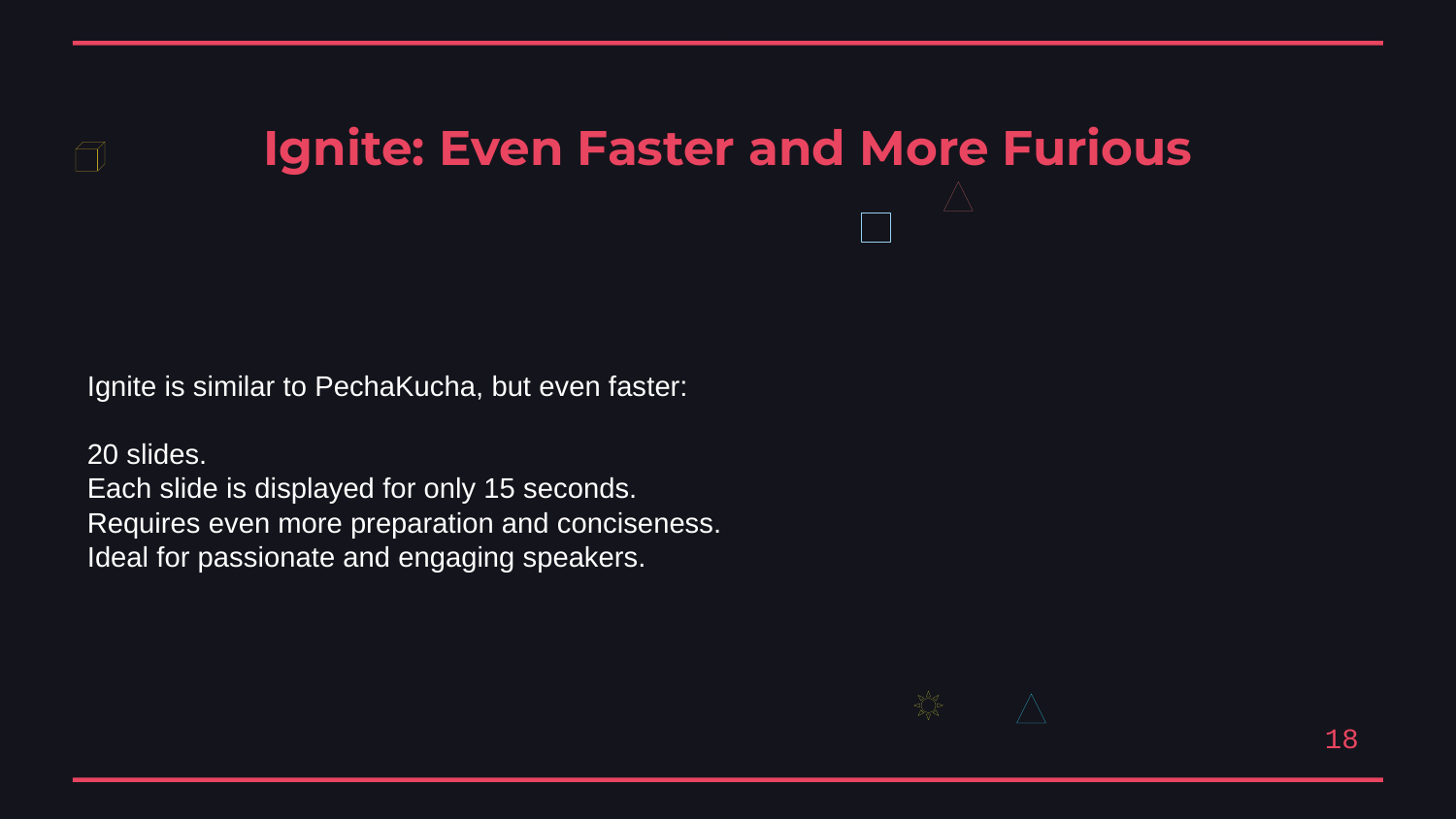

Ignite: Even Faster and More Furious

Ignite is similar to PechaKucha, but even faster:

20 slides.
Each slide is displayed for only 15 seconds.
Requires even more preparation and conciseness.
Ideal for passionate and engaging speakers.

18